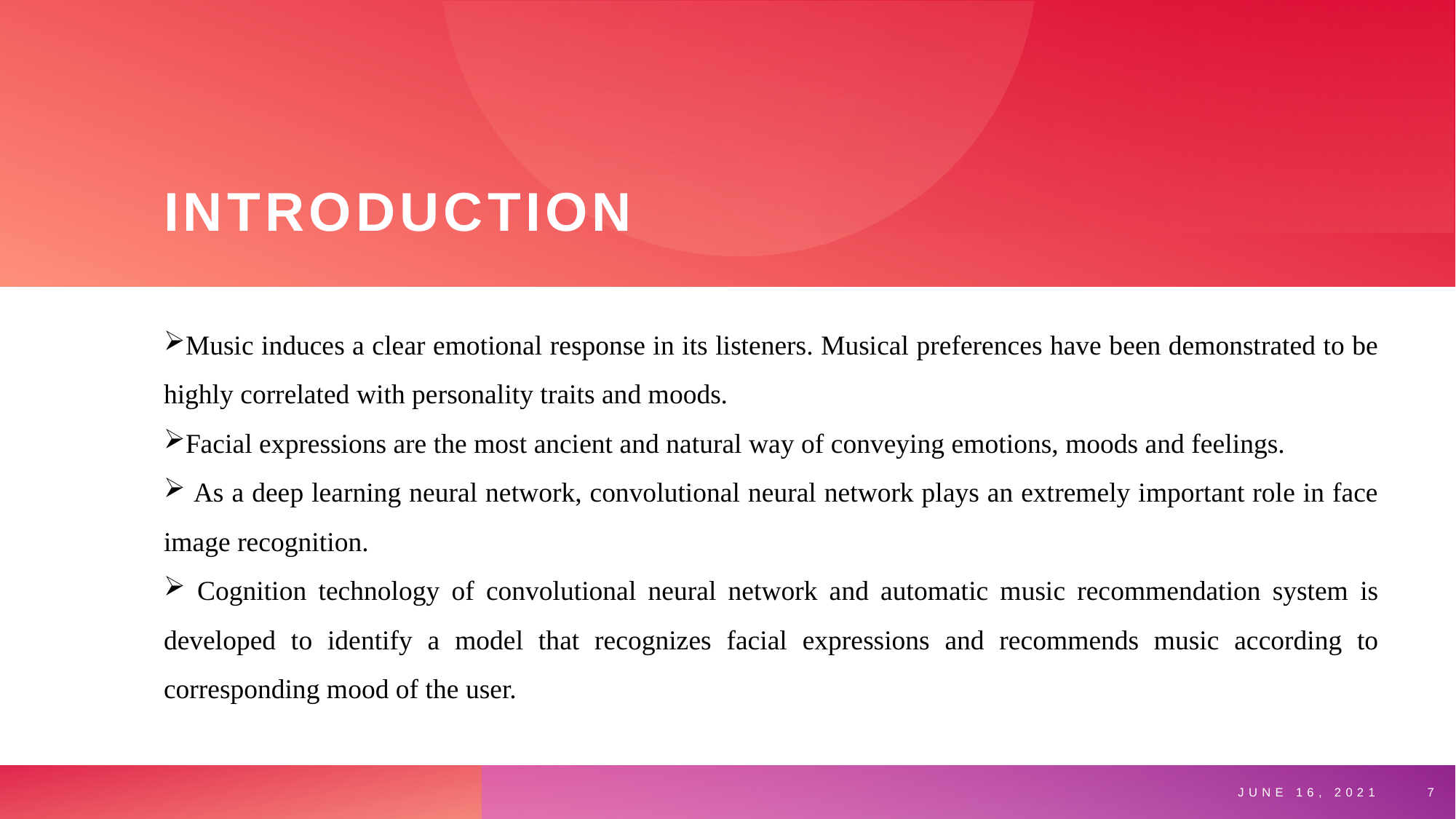

# introduction
Music induces a clear emotional response in its listeners. Musical preferences have been demonstrated to be highly correlated with personality traits and moods.
Facial expressions are the most ancient and natural way of conveying emotions, moods and feelings.
 As a deep learning neural network, convolutional neural network plays an extremely important role in face image recognition.
 Cognition technology of convolutional neural network and automatic music recommendation system is developed to identify a model that recognizes facial expressions and recommends music according to corresponding mood of the user.
JUNE 16, 2021
7